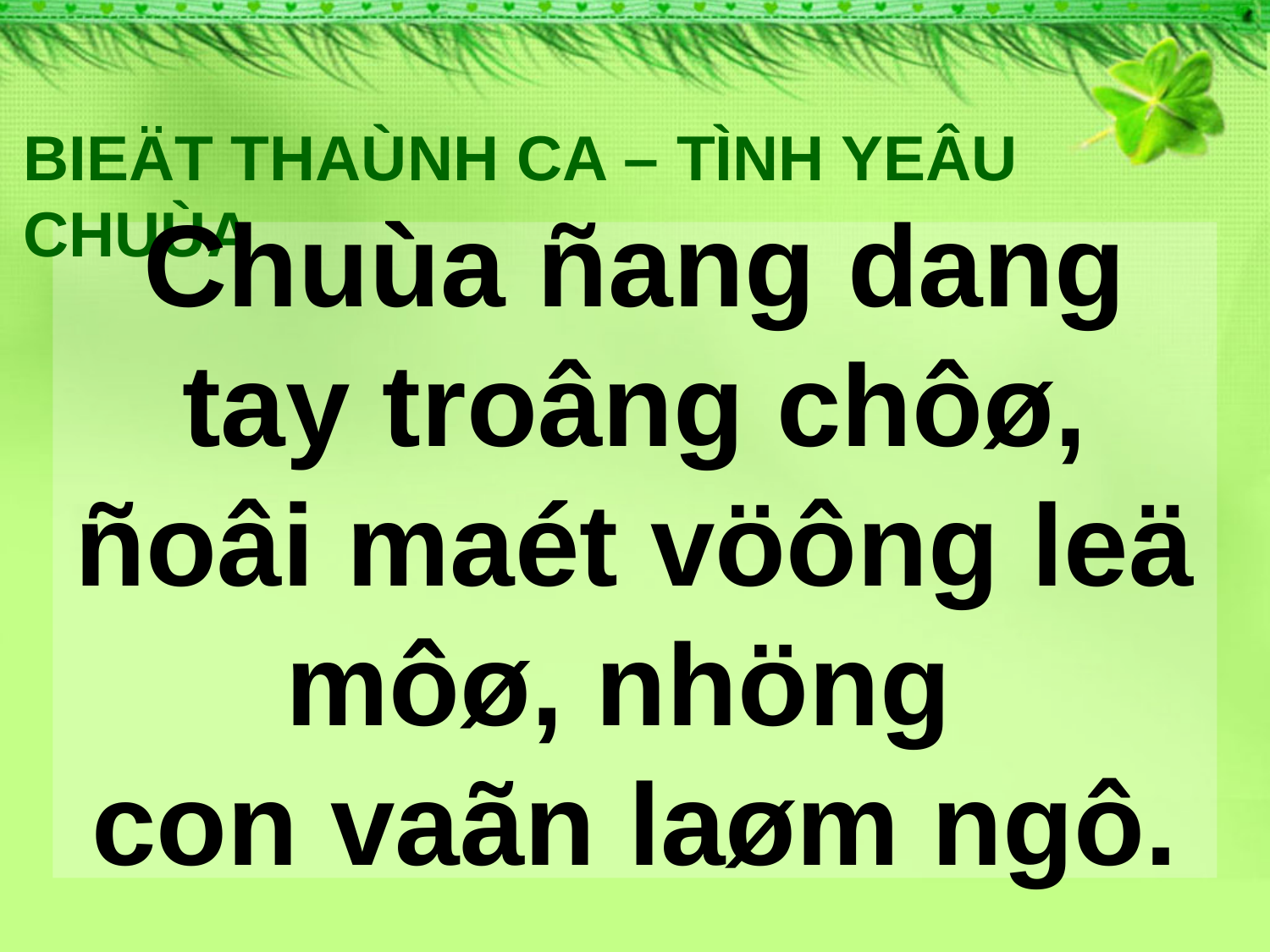

BIEÄT THAÙNH CA – TÌNH YEÂU CHUÙA

Chuùa ñang dang tay troâng chôø, ñoâi maét vöông leä môø, nhöng
con vaãn laøm ngô.